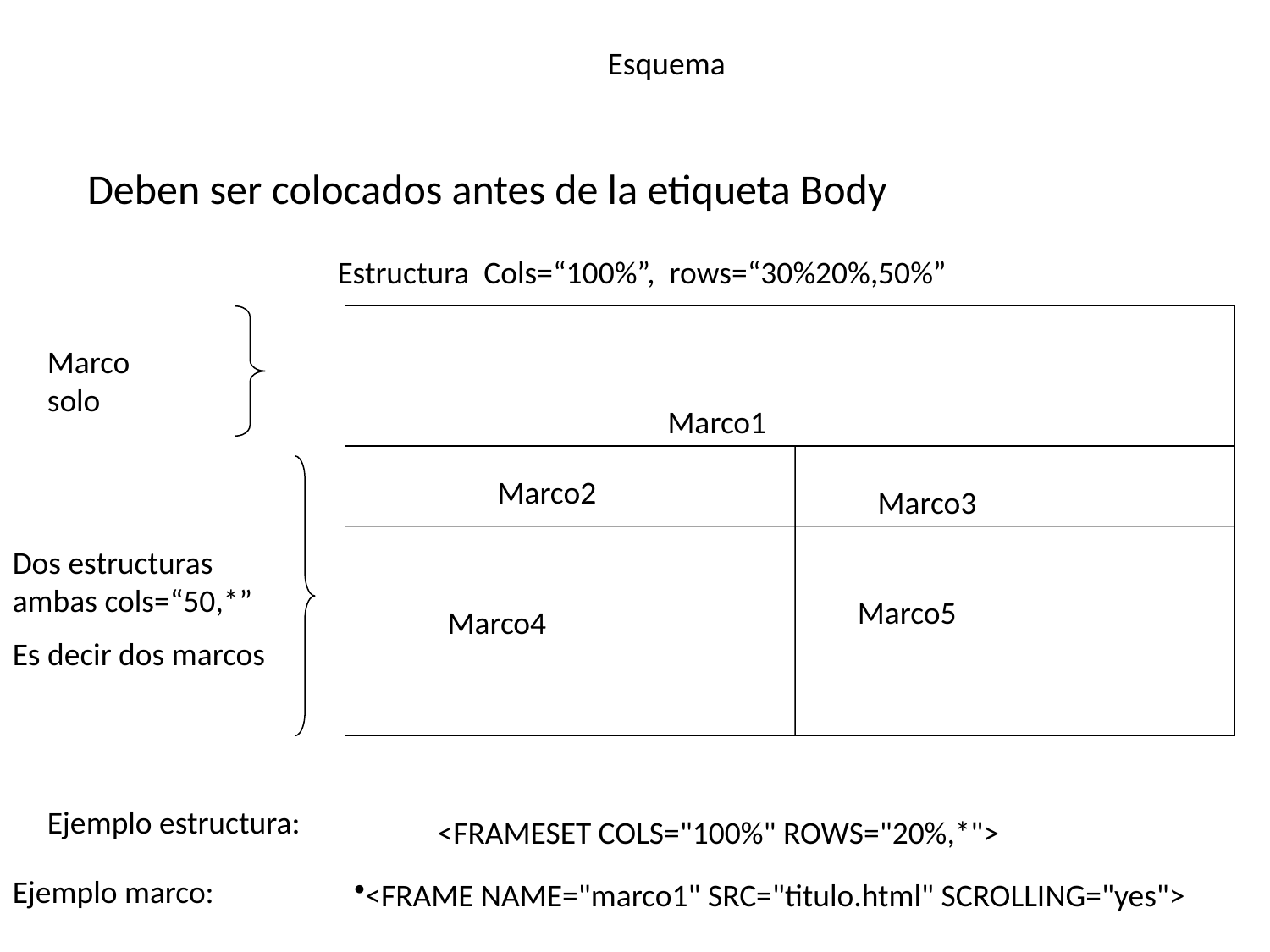

# Esquema
Deben ser colocados antes de la etiqueta Body
Estructura  Cols=“100%”,  rows=“30%20%,50%”

Marco1

Marco2
Marco3

Marco5
Marco4
Marco solo

Dos estructuras ambas cols=“50,*”
Es decir dos marcos
Ejemplo estructura:
<FRAMESET COLS="100%" ROWS="20%,*">
Ejemplo marco:
<FRAME NAME="marco1" SRC="titulo.html" SCROLLING="yes">